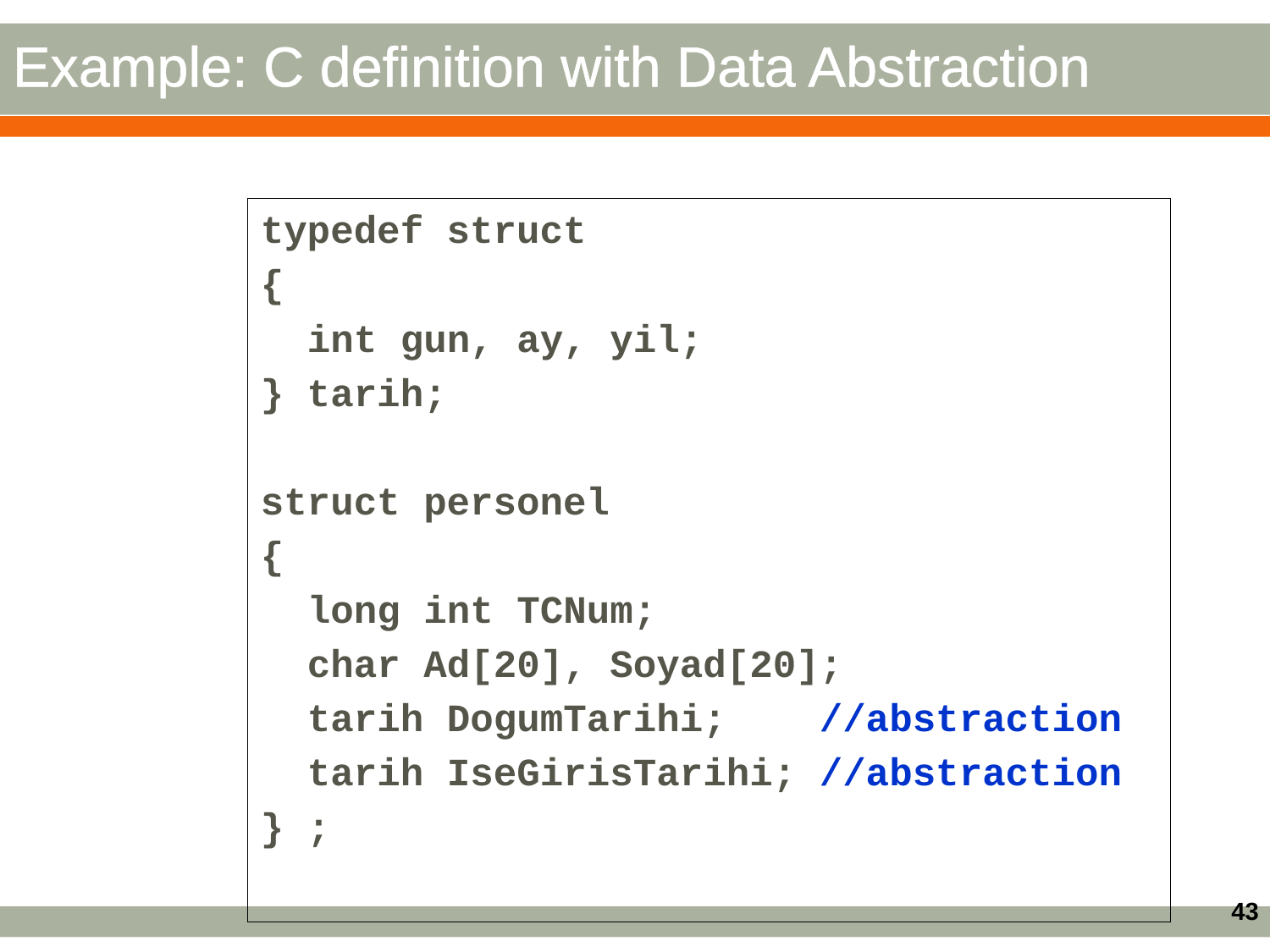

# Example: C definition with Data Abstraction
typedef struct
{
  int gun, ay, yil;
} tarih;

struct personel
{
  long int TCNum;
  char Ad[20], Soyad[20];
  tarih DogumTarihi;    //abstraction
  tarih IseGirisTarihi; //abstraction
} ;
43